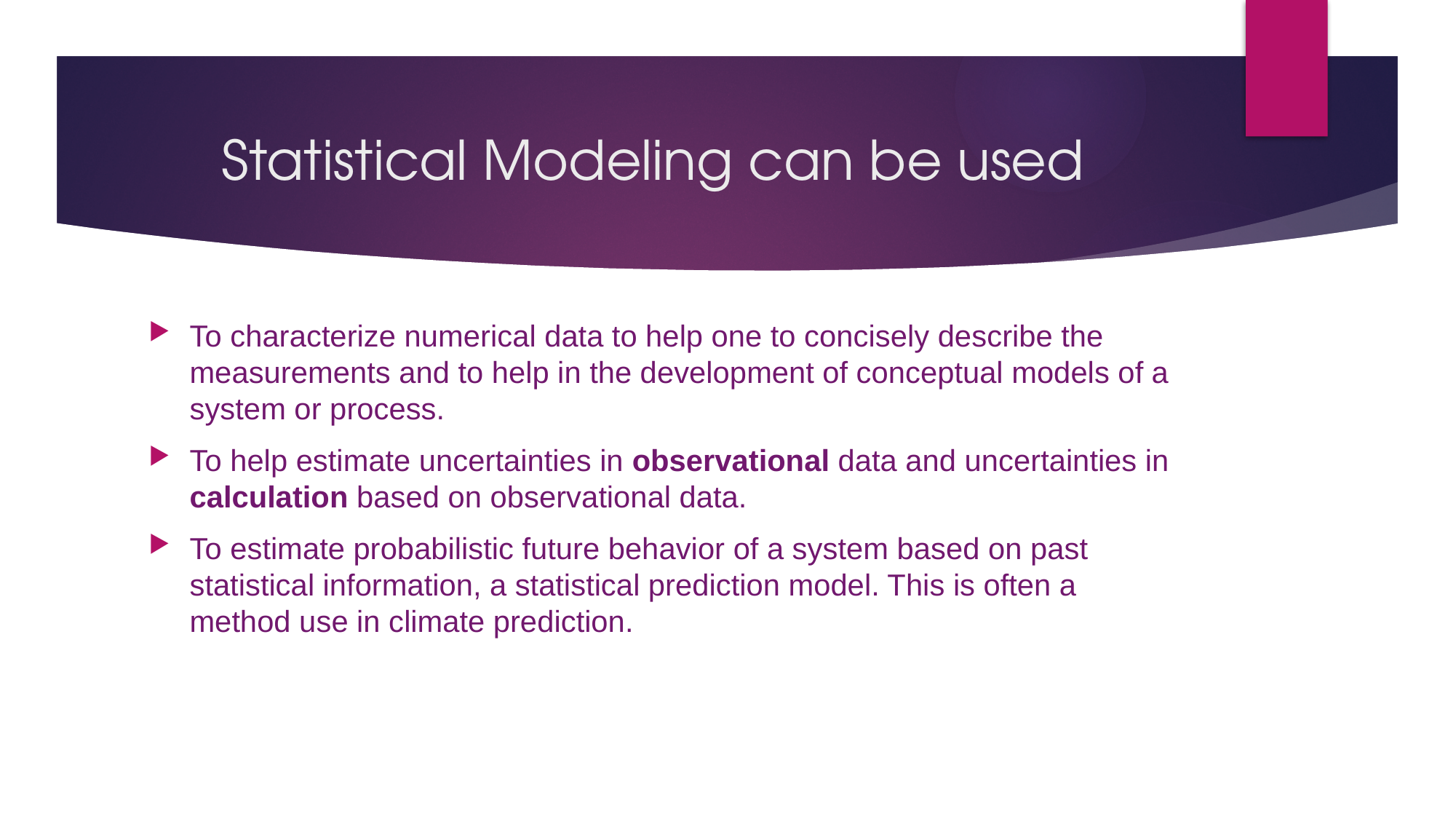

# Statistical Modeling can be used
To characterize numerical data to help one to concisely describe the measurements and to help in the development of conceptual models of a system or process.
To help estimate uncertainties in observational data and uncertainties in calculation based on observational data.
To estimate probabilistic future behavior of a system based on past statistical information, a statistical prediction model. This is often a method use in climate prediction.